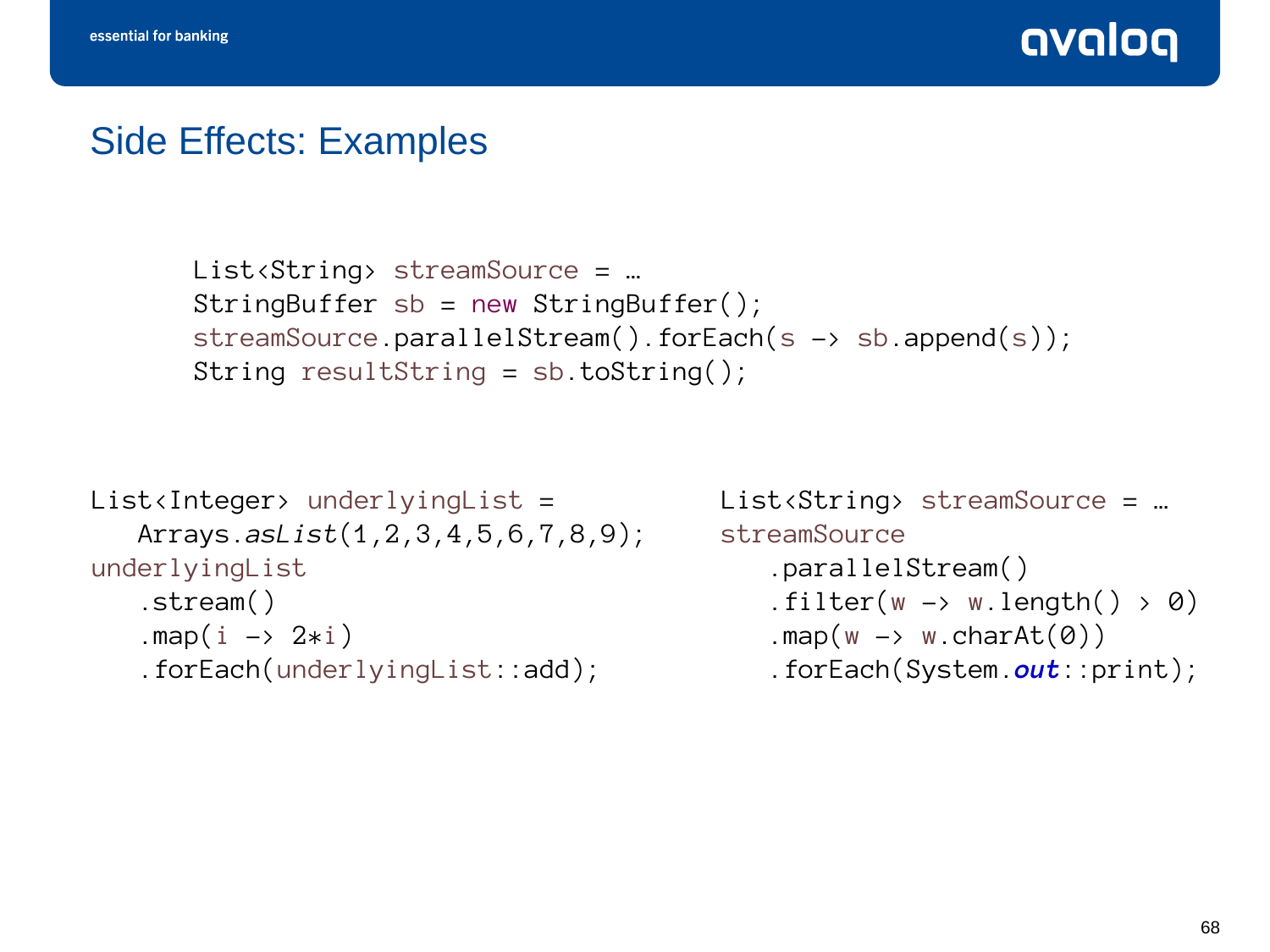

# Side Effects: Examples
List<String> streamSource = …
StringBuffer sb = new StringBuffer();
streamSource.parallelStream().forEach(s -> sb.append(s));
String resultString = sb.toString();
List<Integer> underlyingList =
   Arrays.asList(1,2,3,4,5,6,7,8,9);
underlyingList
   .stream()
   .map(i -> 2*i)
   .forEach(underlyingList::add);
List<String> streamSource = …
streamSource
   .parallelStream()
   .filter(w -> w.length() > 0)
   .map(w -> w.charAt(0))
   .forEach(System.out::print);
68